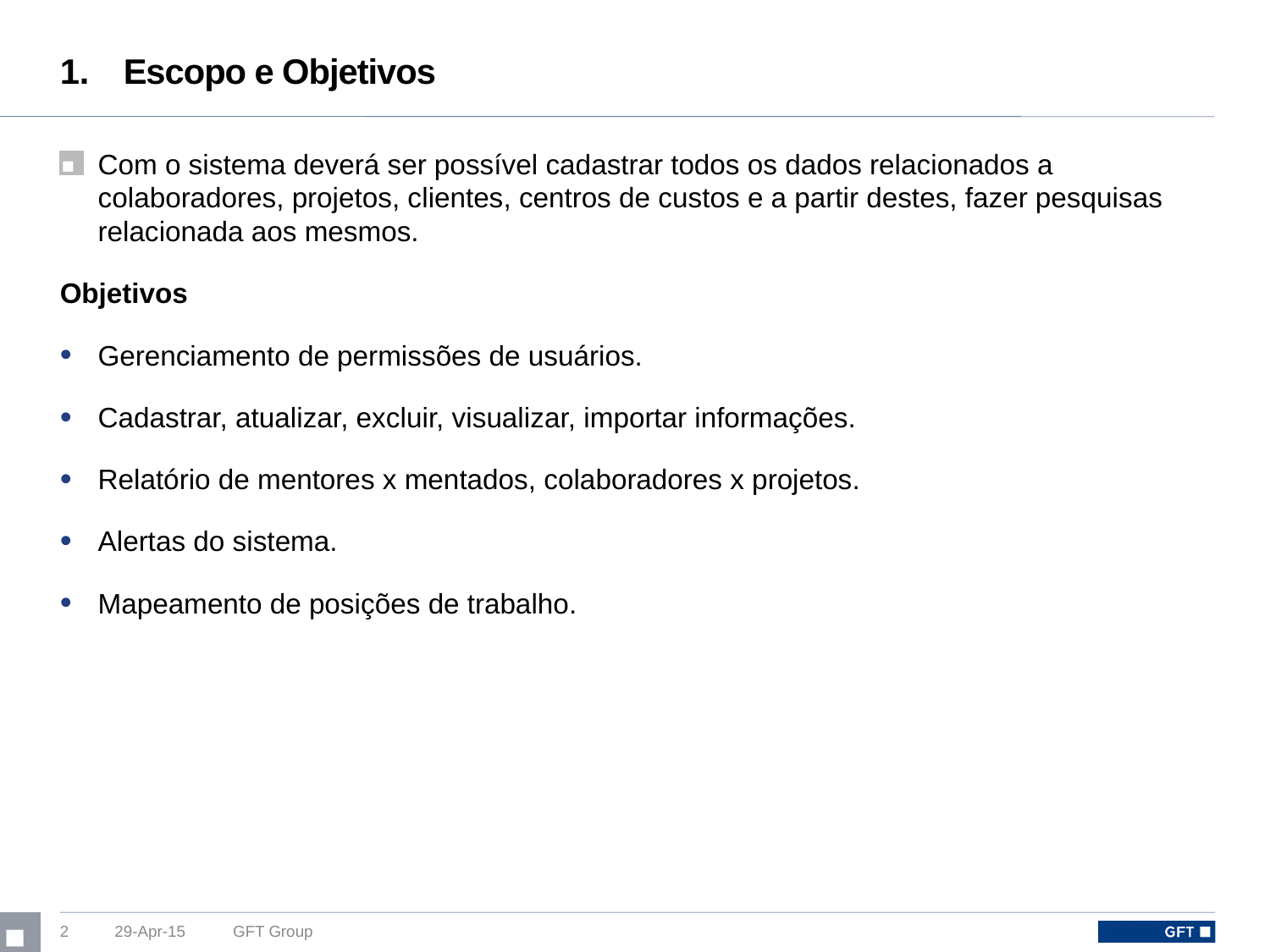

# Escopo e Objetivos
Com o sistema deverá ser possível cadastrar todos os dados relacionados a colaboradores, projetos, clientes, centros de custos e a partir destes, fazer pesquisas relacionada aos mesmos.
Objetivos
Gerenciamento de permissões de usuários.
Cadastrar, atualizar, excluir, visualizar, importar informações.
Relatório de mentores x mentados, colaboradores x projetos.
Alertas do sistema.
Mapeamento de posições de trabalho.

2
29-Apr-15
GFT Group